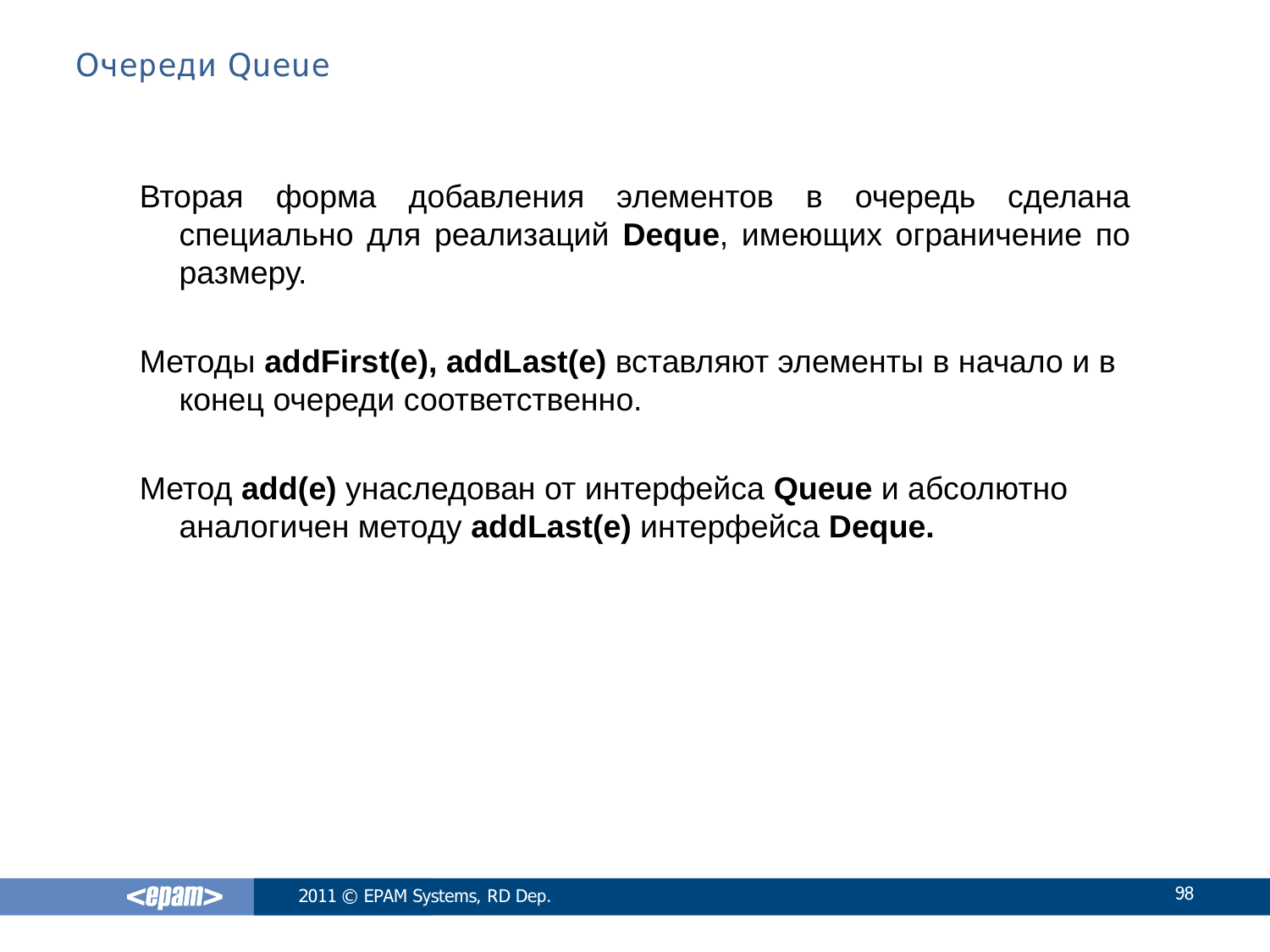

# Очереди Queue
Вторая форма добавления элементов в очередь сделана специально для реализаций Deque, имеющих ограничение по размеру.

Методы addFirst(e), addLast(e) вставляют элементы в начало и в конец очереди соответственно.

Метод add(e) унаследован от интерфейса Queue и абсолютно аналогичен методу addLast(e) интерфейса Deque.

98
2011 © EPAM Systems, RD Dep.